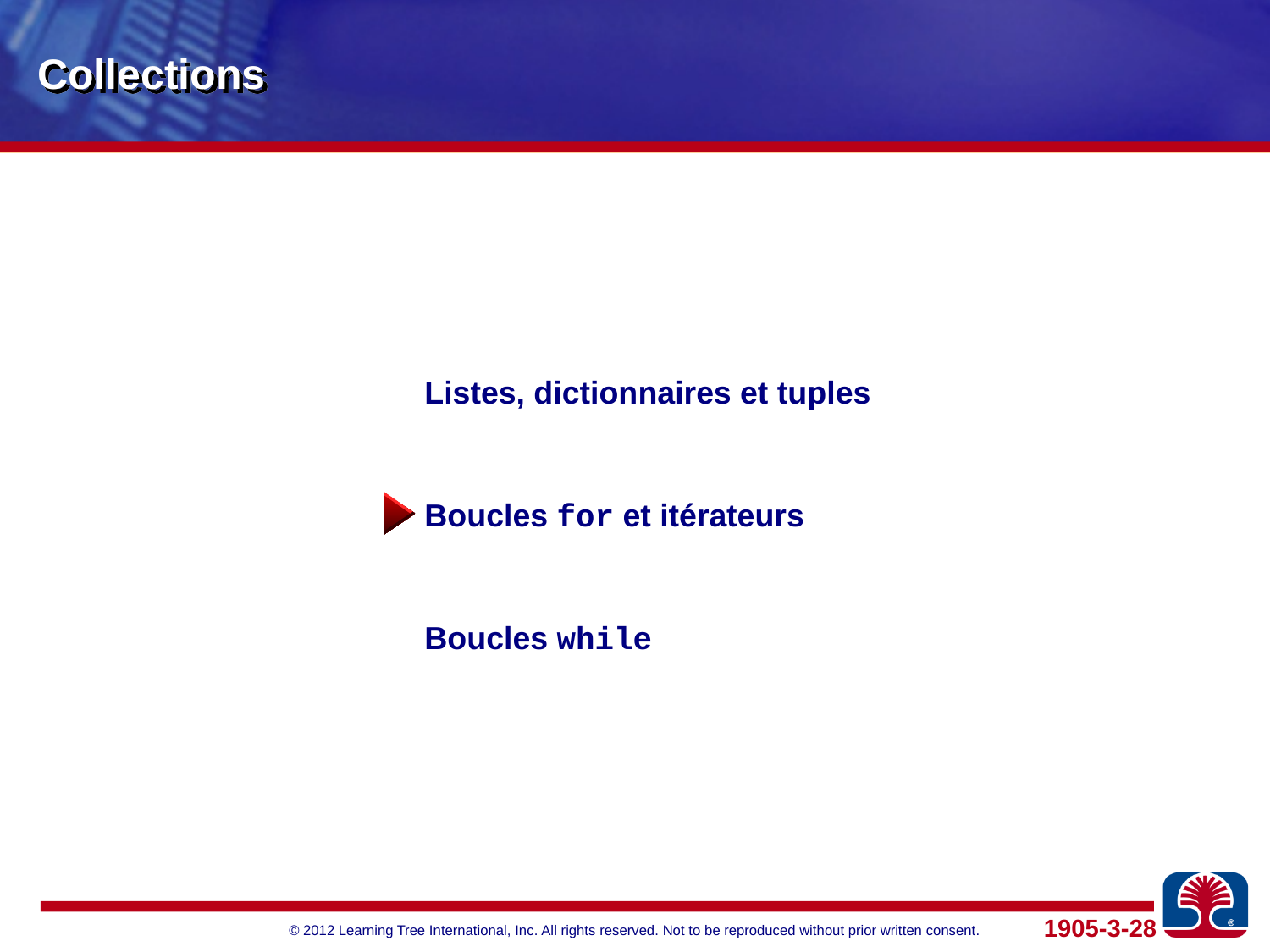

# Collections
Listes, dictionnaires et tuples
Boucles for et itérateurs
Boucles while